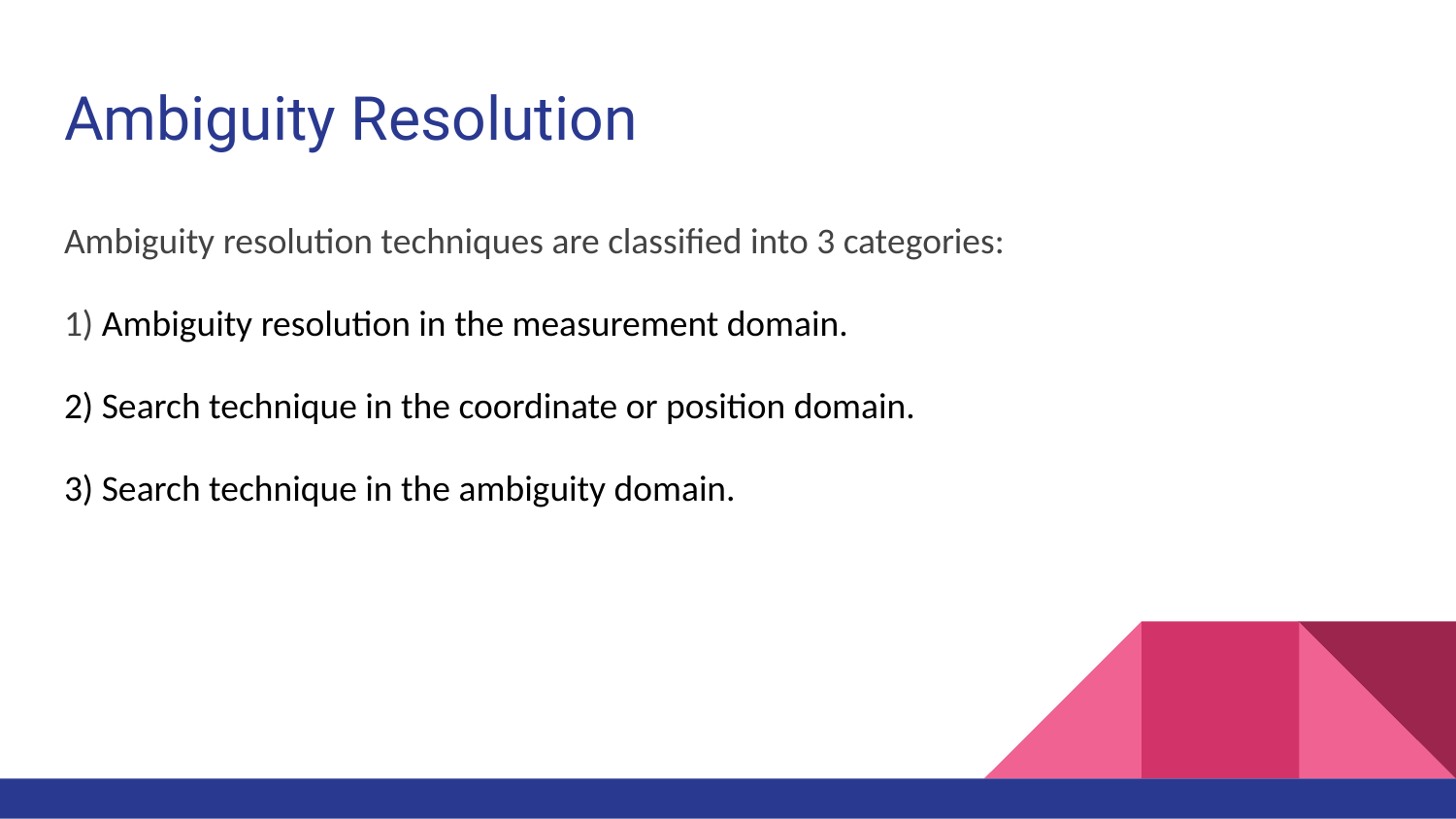

# Ambiguity Resolution
Ambiguity resolution techniques are classified into 3 categories:
1) Ambiguity resolution in the measurement domain.
2) Search technique in the coordinate or position domain.
3) Search technique in the ambiguity domain.